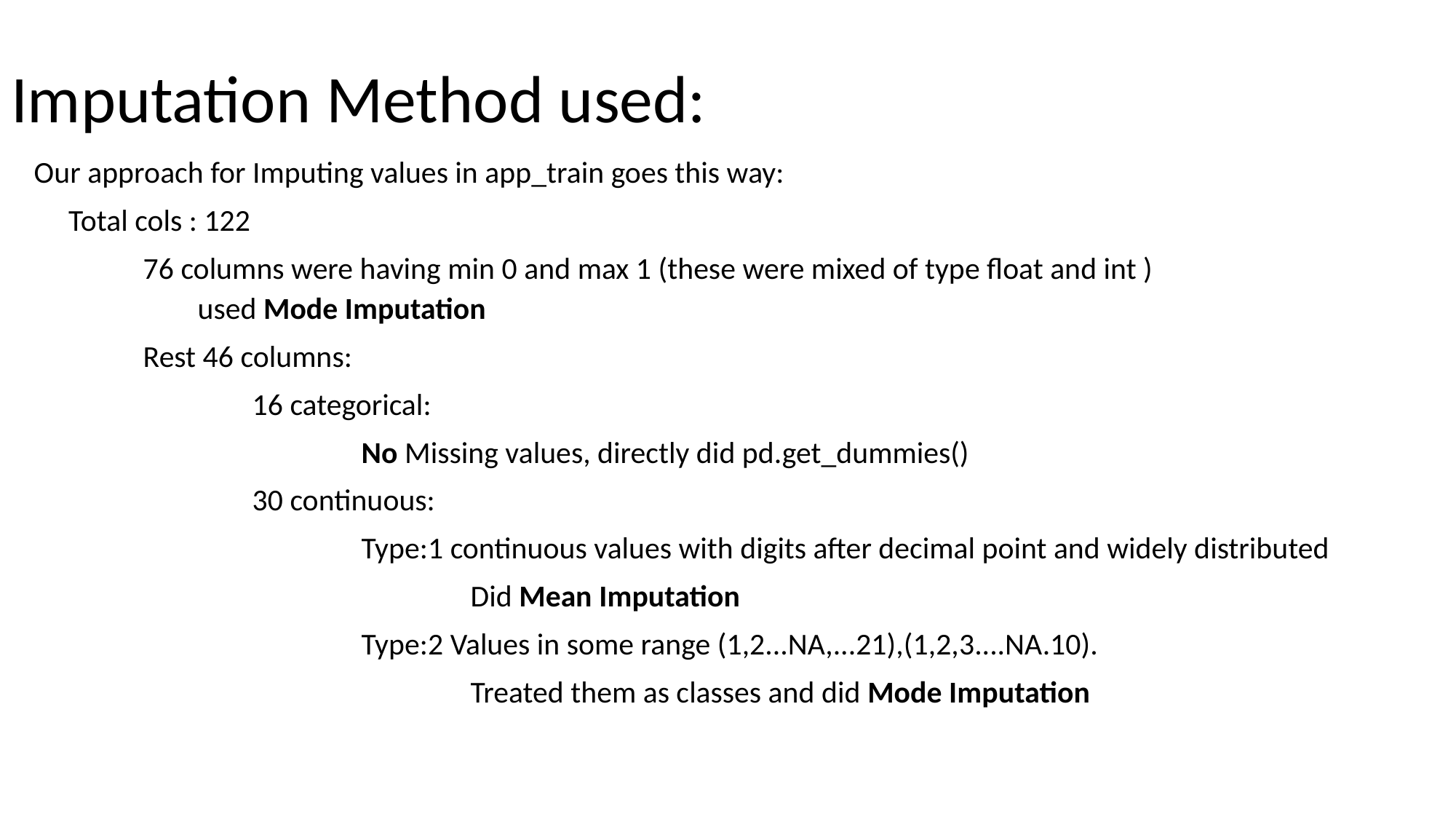

# Imputation Method used:
Our approach for Imputing values in app_train goes this way:
     Total cols : 122
	76 columns were having min 0 and max 1 (these were mixed of type float and int )
	used Mode Imputation
	Rest 46 columns:
		16 categorical:
			No Missing values, directly did pd.get_dummies()
		30 continuous:
			Type:1 continuous values with digits after decimal point and widely distributed
				Did Mean Imputation
			Type:2 Values in some range (1,2...NA,...21),(1,2,3....NA.10).
				Treated them as classes and did Mode Imputation